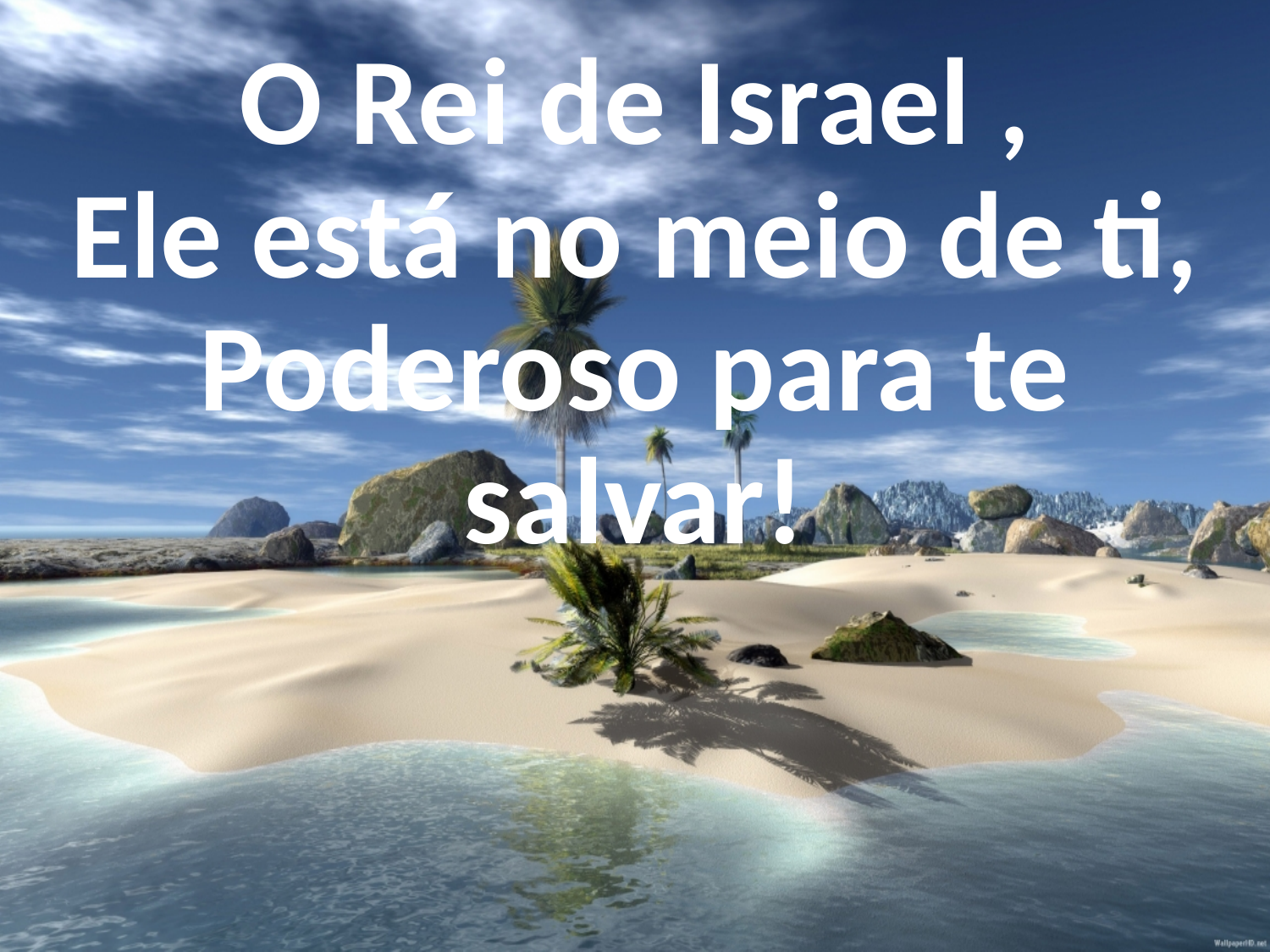

O Rei de Israel ,
Ele está no meio de ti,
Poderoso para te salvar!